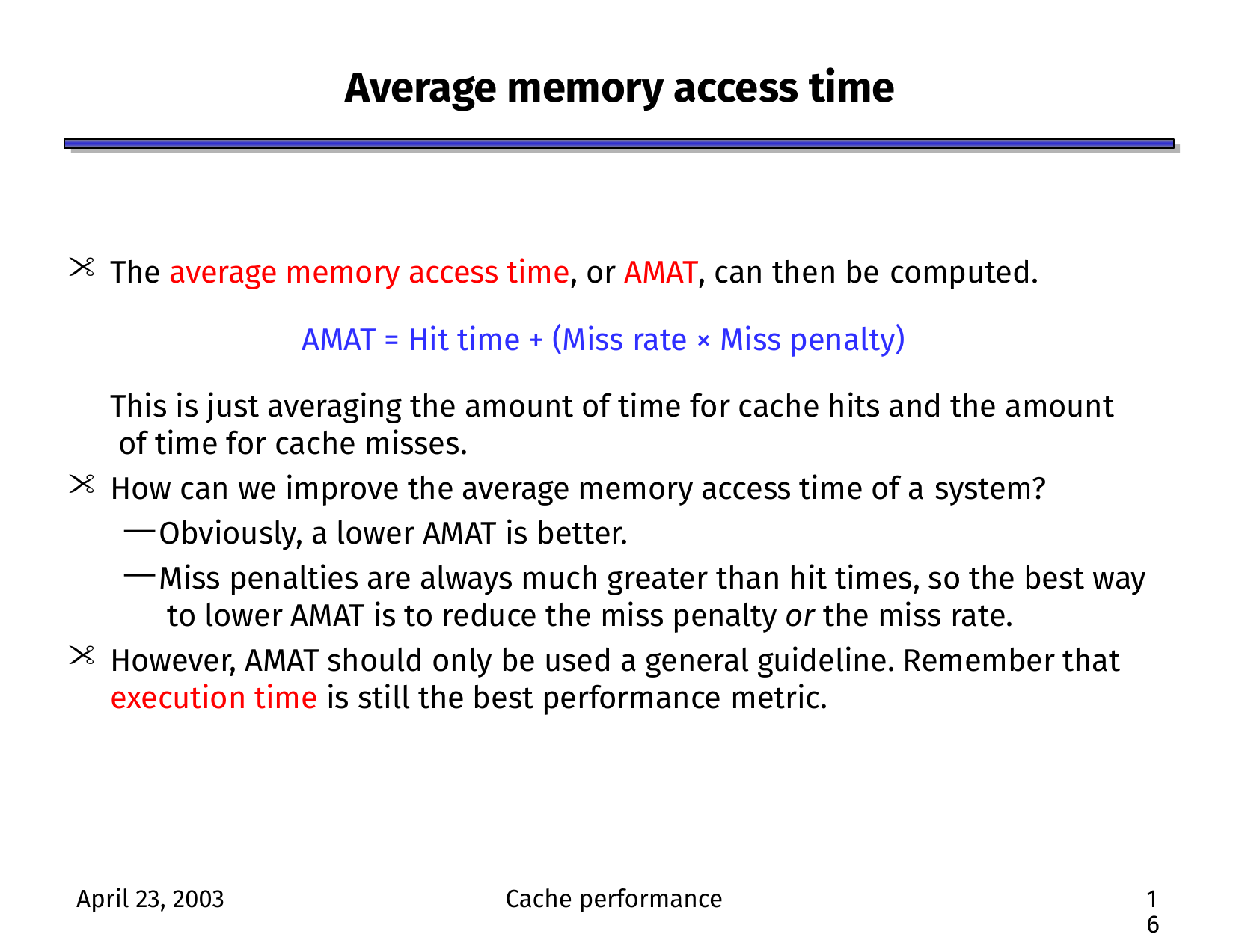

# Average memory access time
The average memory access time, or AMAT, can then be computed.
AMAT = Hit time + (Miss rate × Miss penalty)
This is just averaging the amount of time for cache hits and the amount  of time for cache misses.
How can we improve the average memory access time of a system?
Obviously, a lower AMAT is better.
Miss penalties are always much greater than hit times, so the best way  to lower AMAT is to reduce the miss penalty or the miss rate.
However, AMAT should only be used a general guideline. Remember that  execution time is still the best performance metric.
April 23, 2003
Cache performance
16